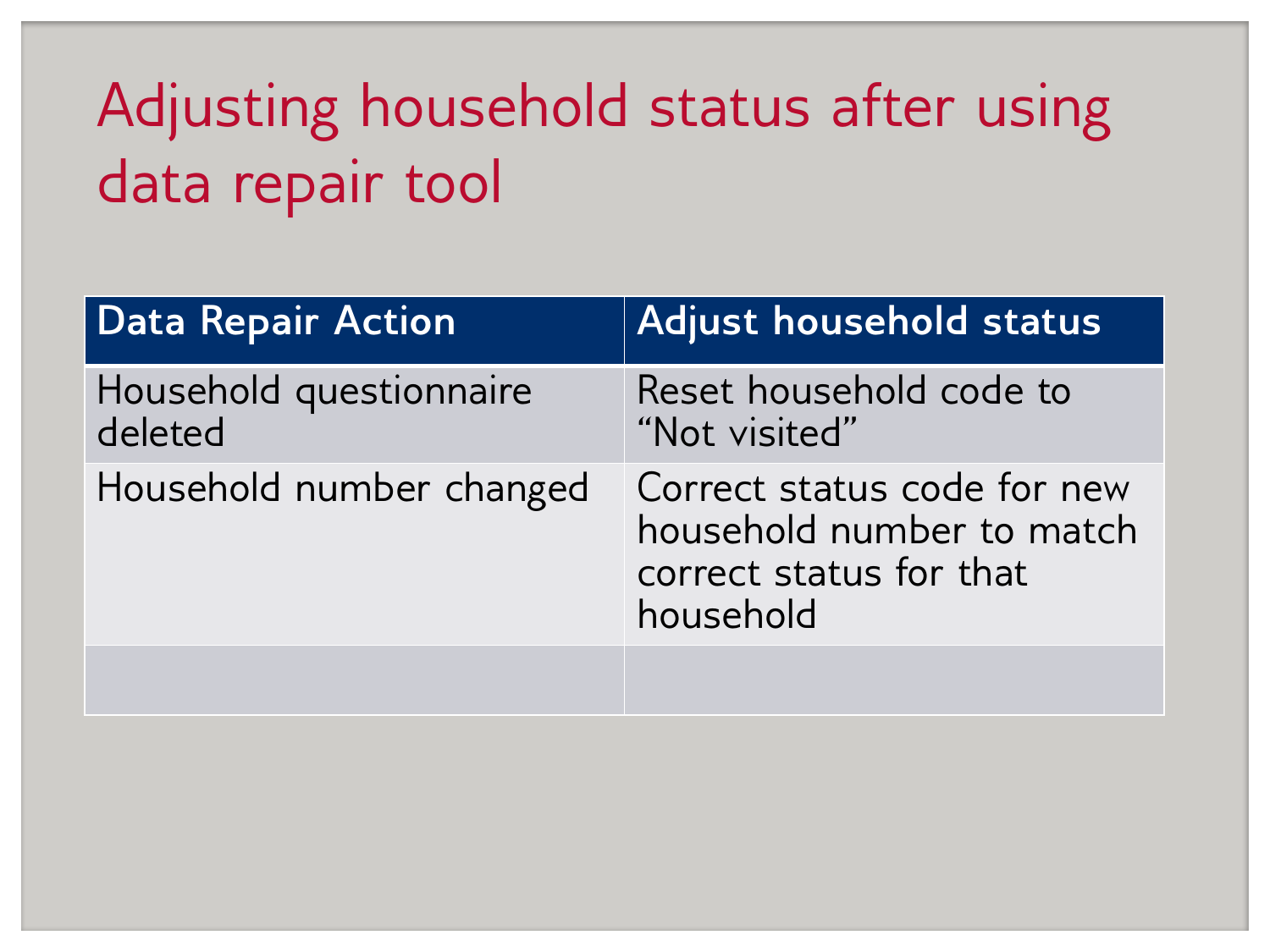

# Adjusting household status after using data repair tool
| Data Repair Action | Adjust household status |
| --- | --- |
| Household questionnaire deleted | Reset household code to “Not visited” |
| Household number changed | Correct status code for new household number to match correct status for that household |
|  |  |